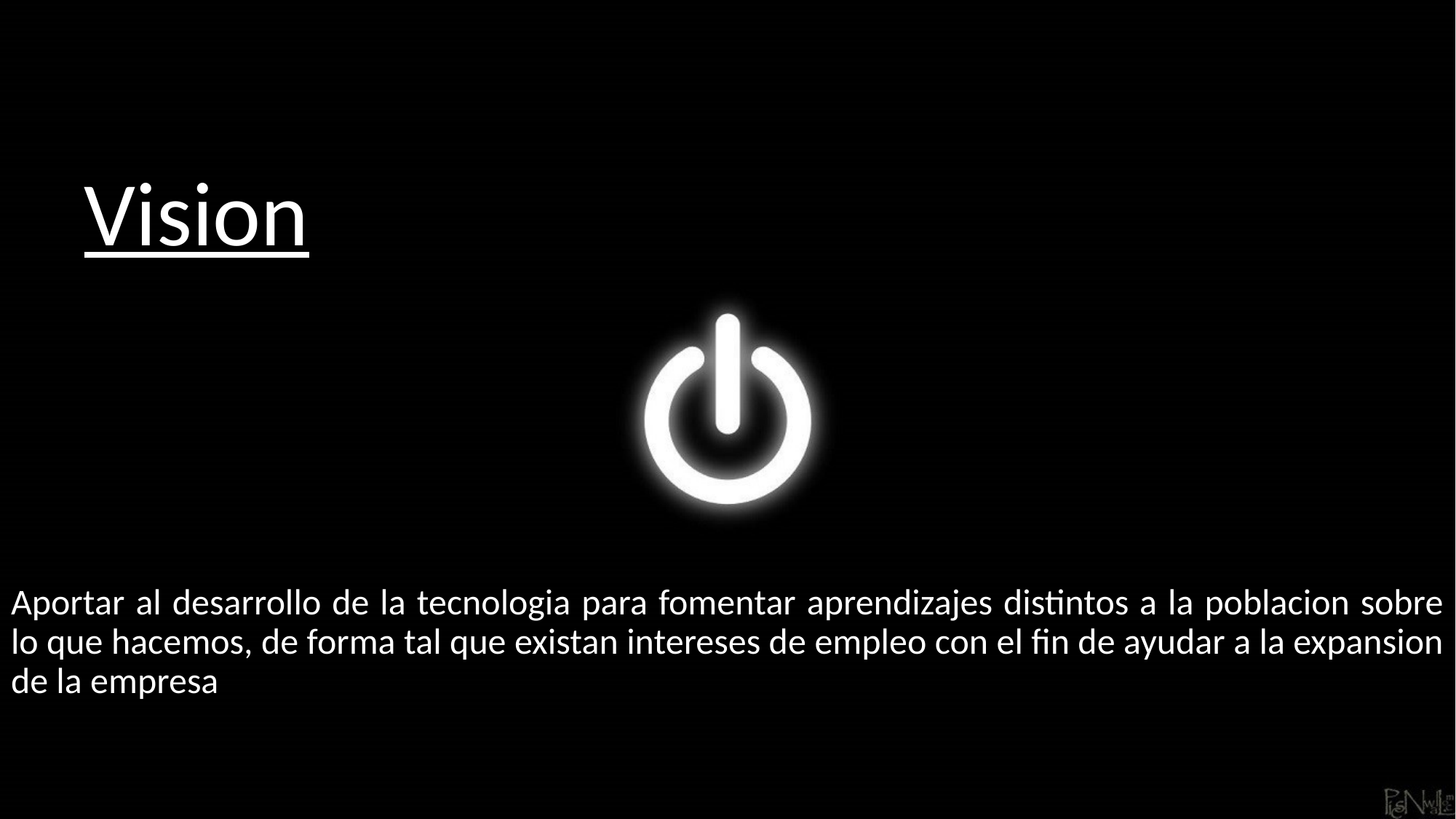

# Vision
Aportar al desarrollo de la tecnologia para fomentar aprendizajes distintos a la poblacion sobre lo que hacemos, de forma tal que existan intereses de empleo con el fin de ayudar a la expansion de la empresa